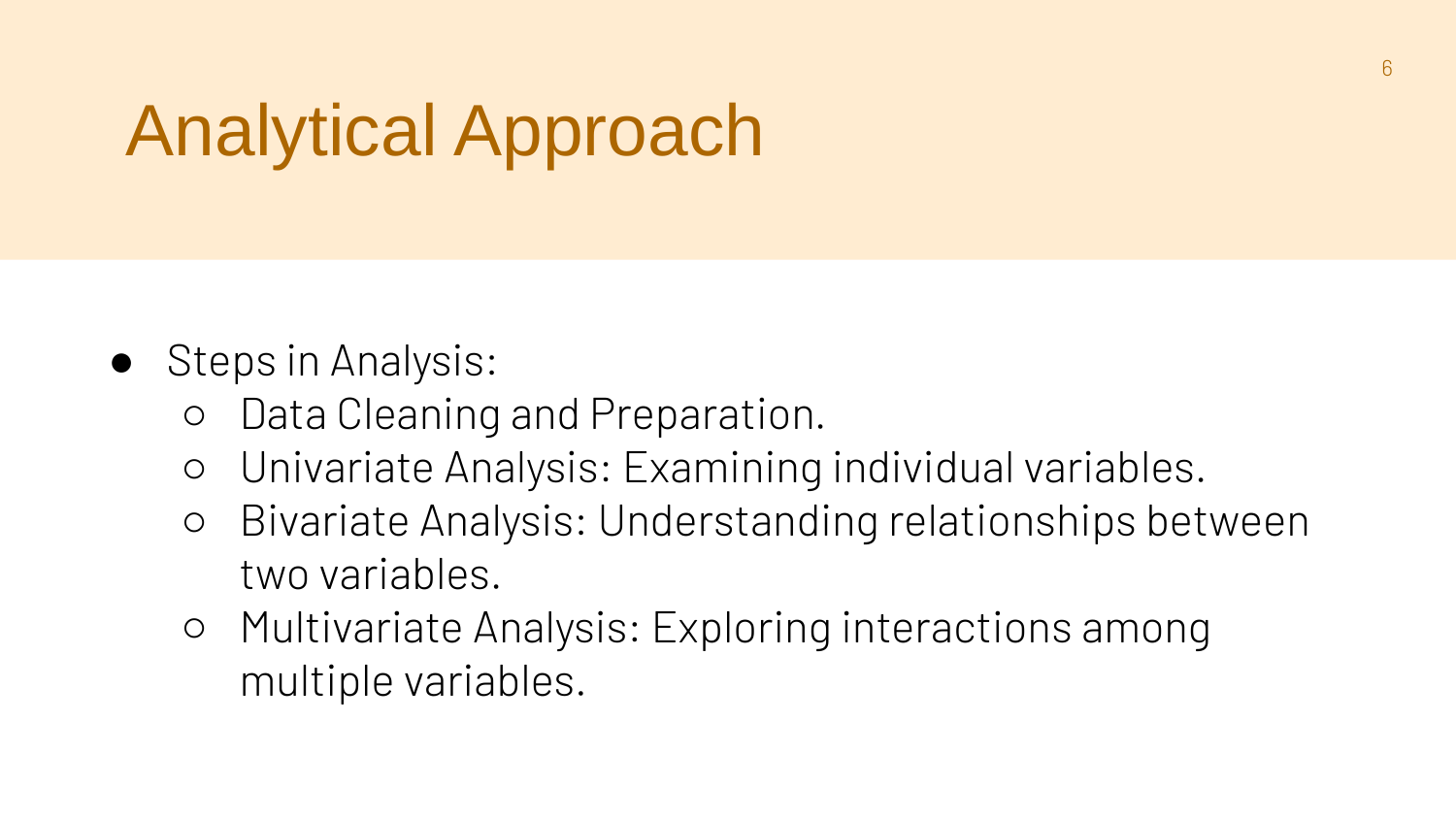

6
Analytical Approach
Steps in Analysis:
Data Cleaning and Preparation.
Univariate Analysis: Examining individual variables.
Bivariate Analysis: Understanding relationships between two variables.
Multivariate Analysis: Exploring interactions among multiple variables.